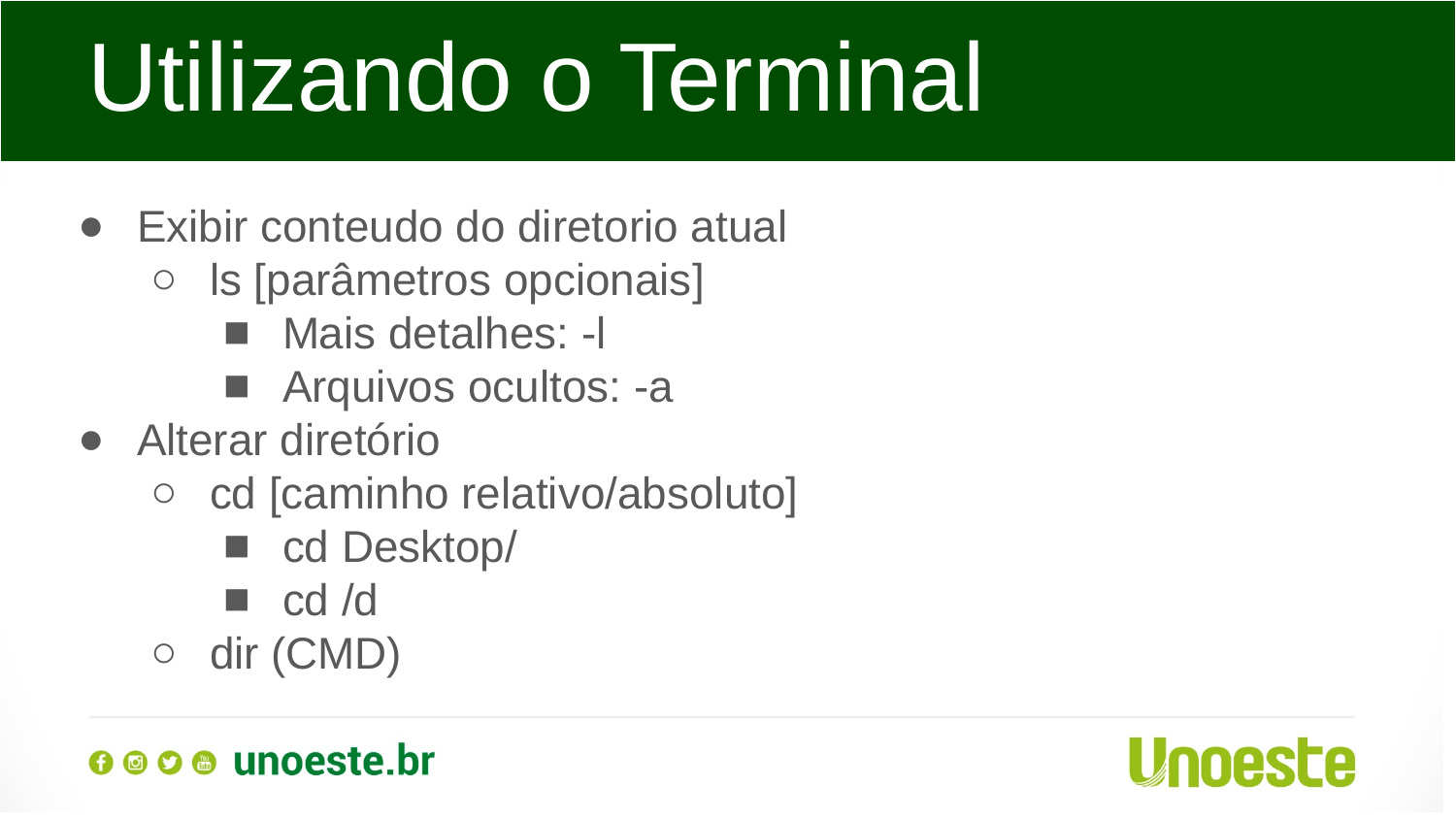

Utilizando o Terminal
Exibir conteudo do diretorio atual
ls [parâmetros opcionais]
Mais detalhes: -l
Arquivos ocultos: -a
Alterar diretório
cd [caminho relativo/absoluto]
cd Desktop/
cd /d
dir (CMD)